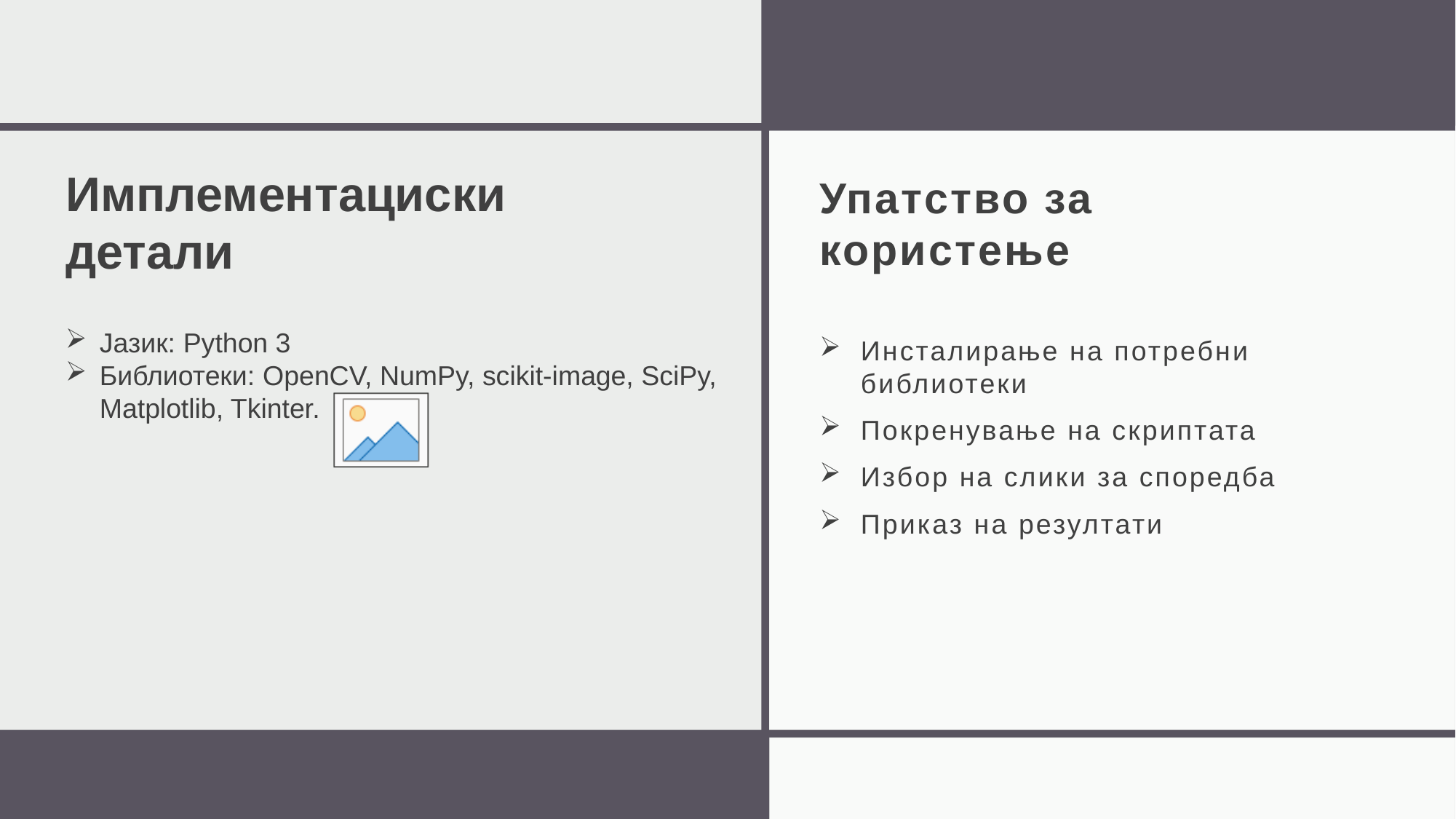

Имплементациски детали
# Упатство за користење
Јазик: Python 3
Библиотеки: OpenCV, NumPy, scikit-image, SciPy, Matplotlib, Tkinter.
Инсталирање на потребни библиотеки
Покренување на скриптата
Избор на слики за споредба
Приказ на резултати